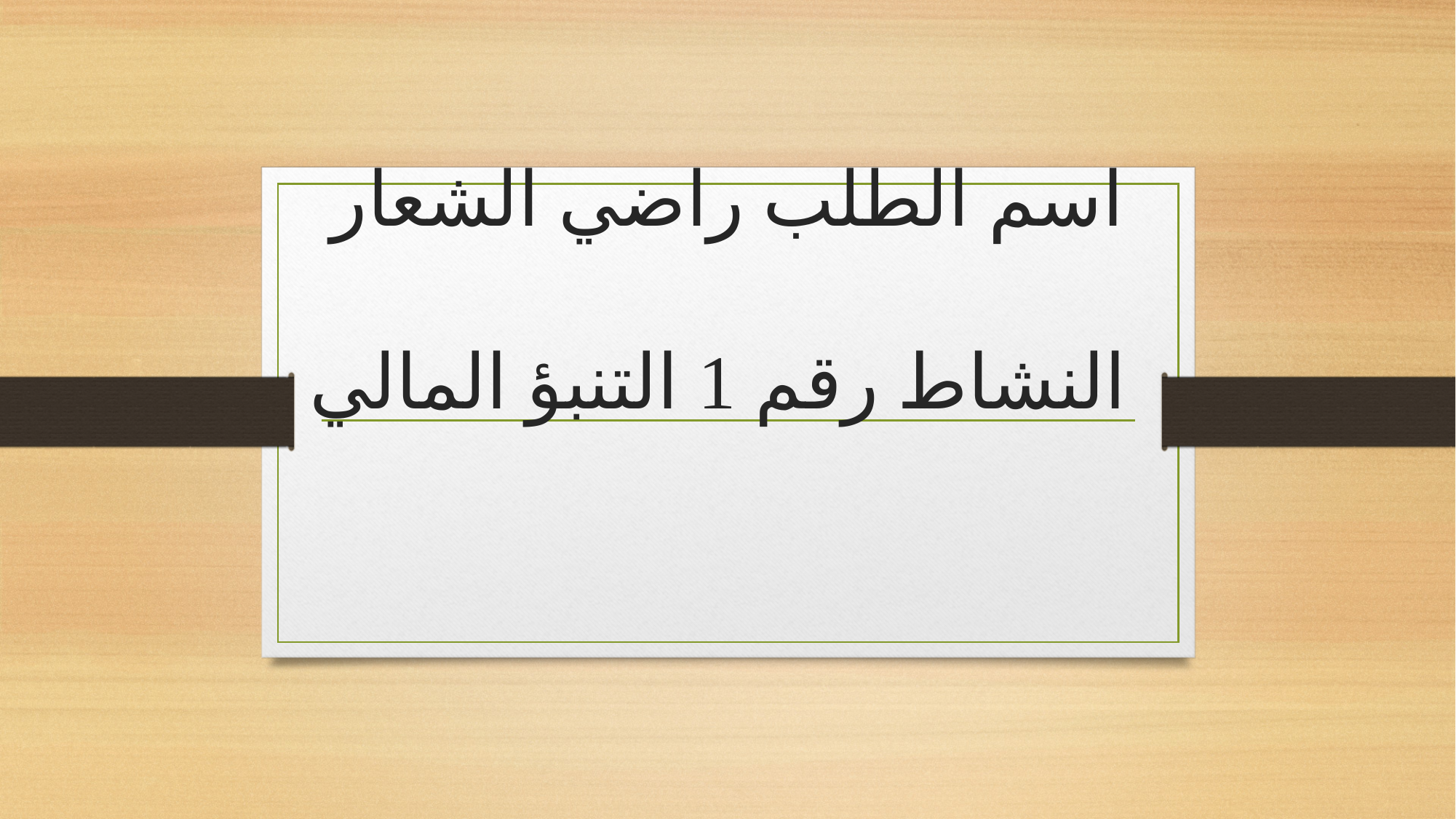

# اسم الطلب راضي الشعار النشاط رقم 1 التنبؤ المالي